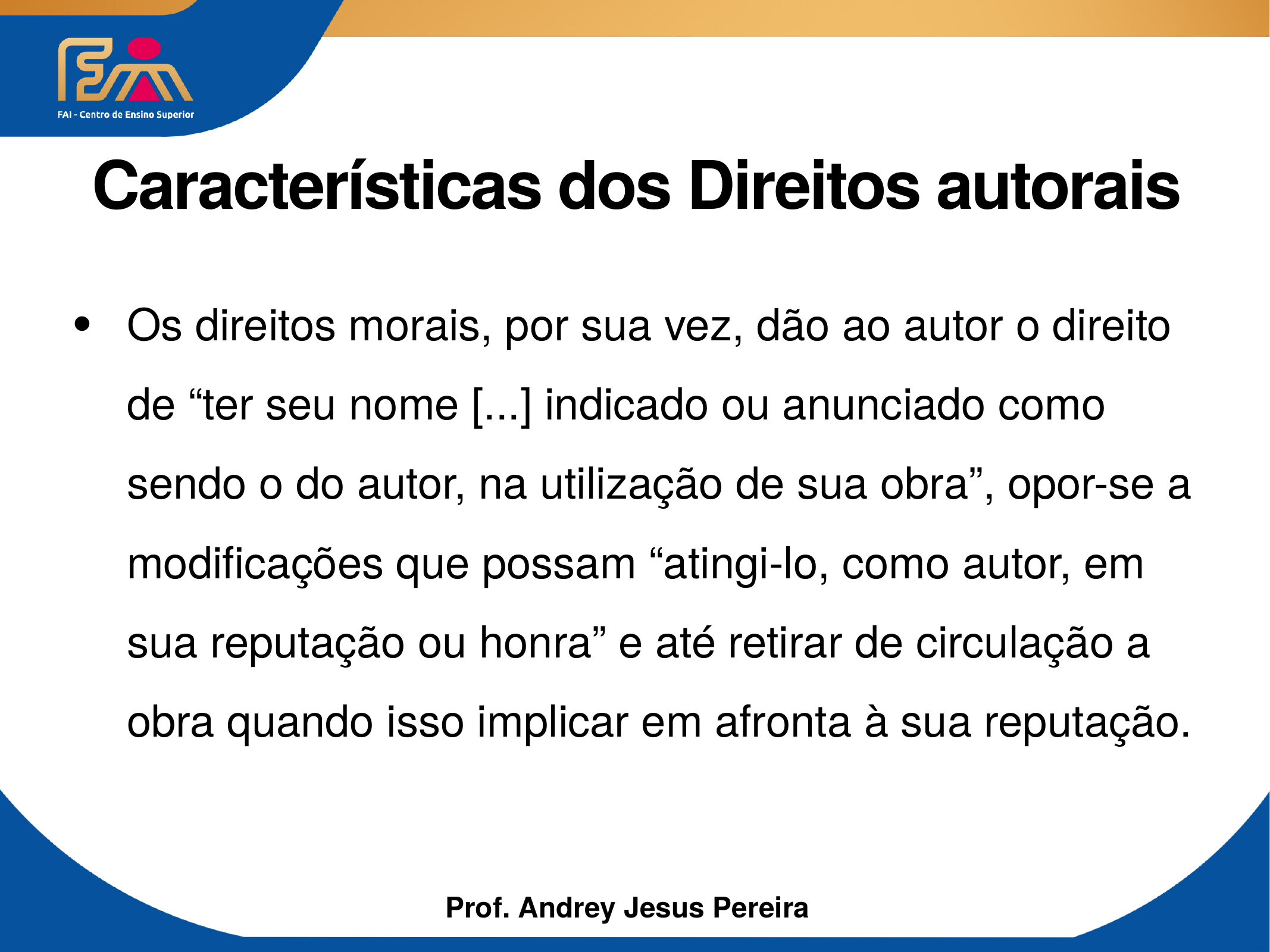

# Características dos Direitos autorais
Os direitos morais, por sua vez, dão ao autor o direito de “ter seu nome [...] indicado ou anunciado como sendo o do autor, na utilização de sua obra”, opor-se a modificações que possam “atingi-lo, como autor, em sua reputação ou honra” e até retirar de circulação a obra quando isso implicar em afronta à sua reputação.
Prof. Andrey Jesus Pereira